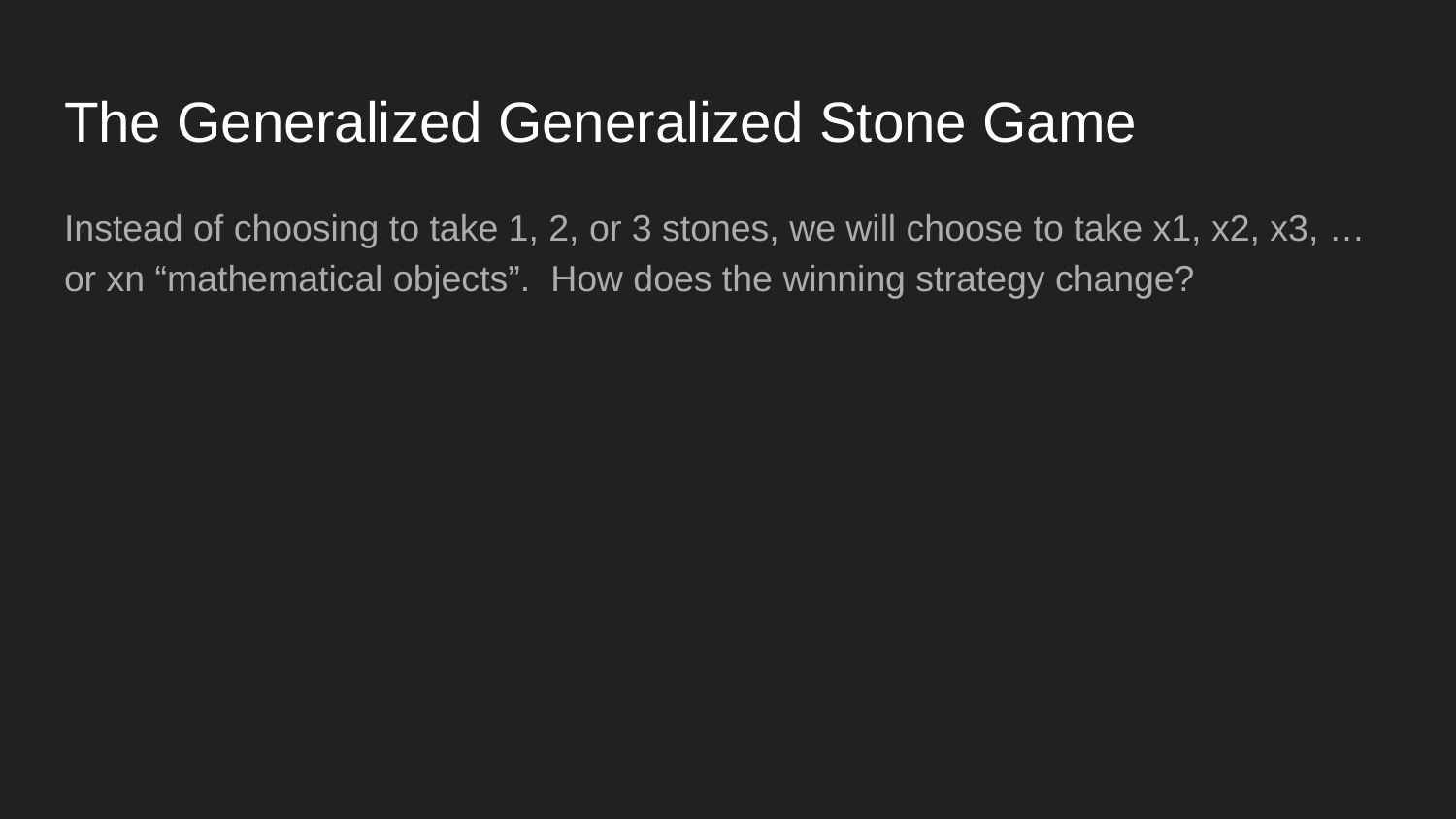

# The Generalized Generalized Stone Game
Instead of choosing to take 1, 2, or 3 stones, we will choose to take x1, x2, x3, … or xn “mathematical objects”.  How does the winning strategy change?